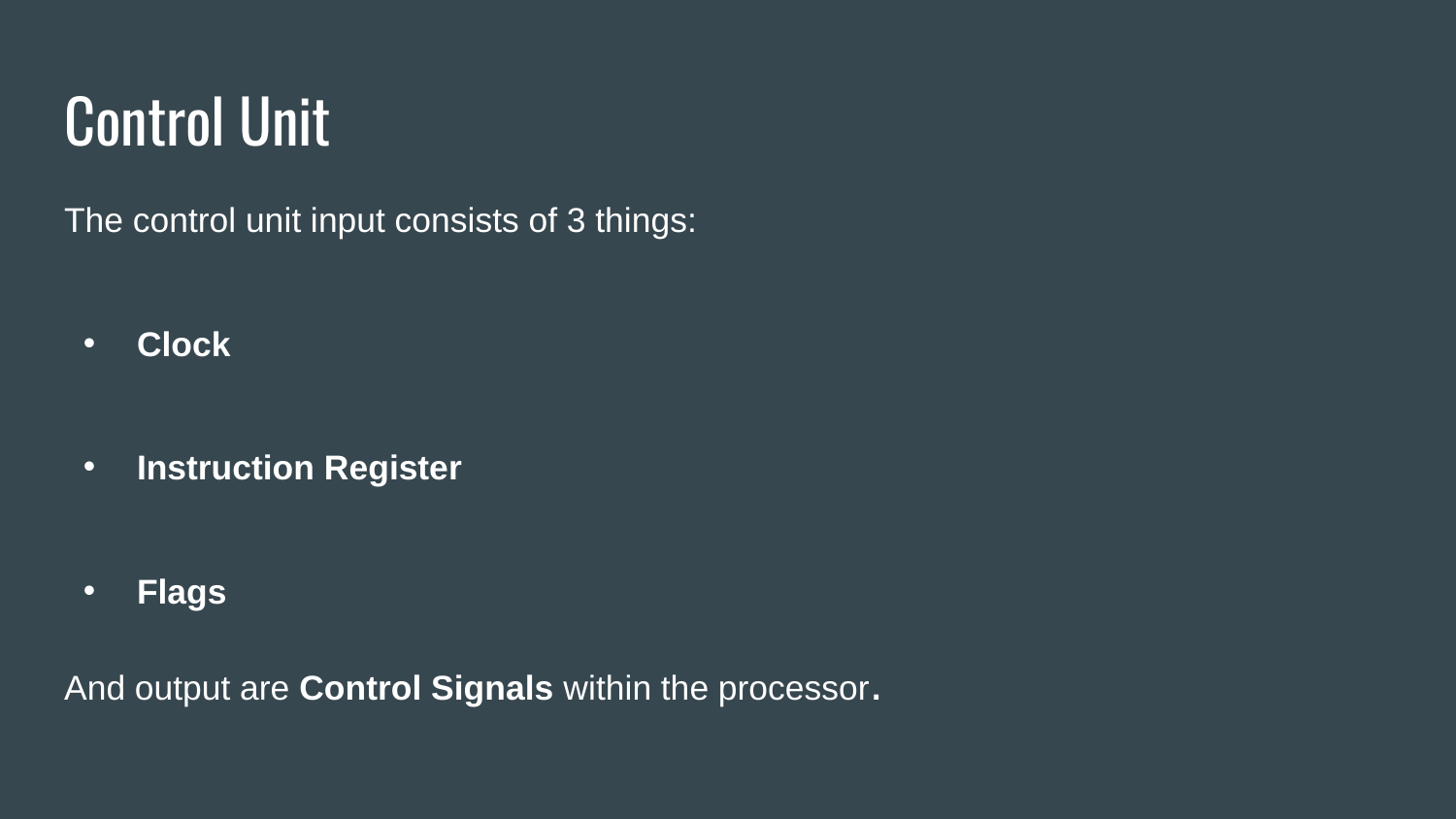

# Control Unit
The control unit input consists of 3 things:

Clock

Instruction Register

Flags

And output are Control Signals within the processor.